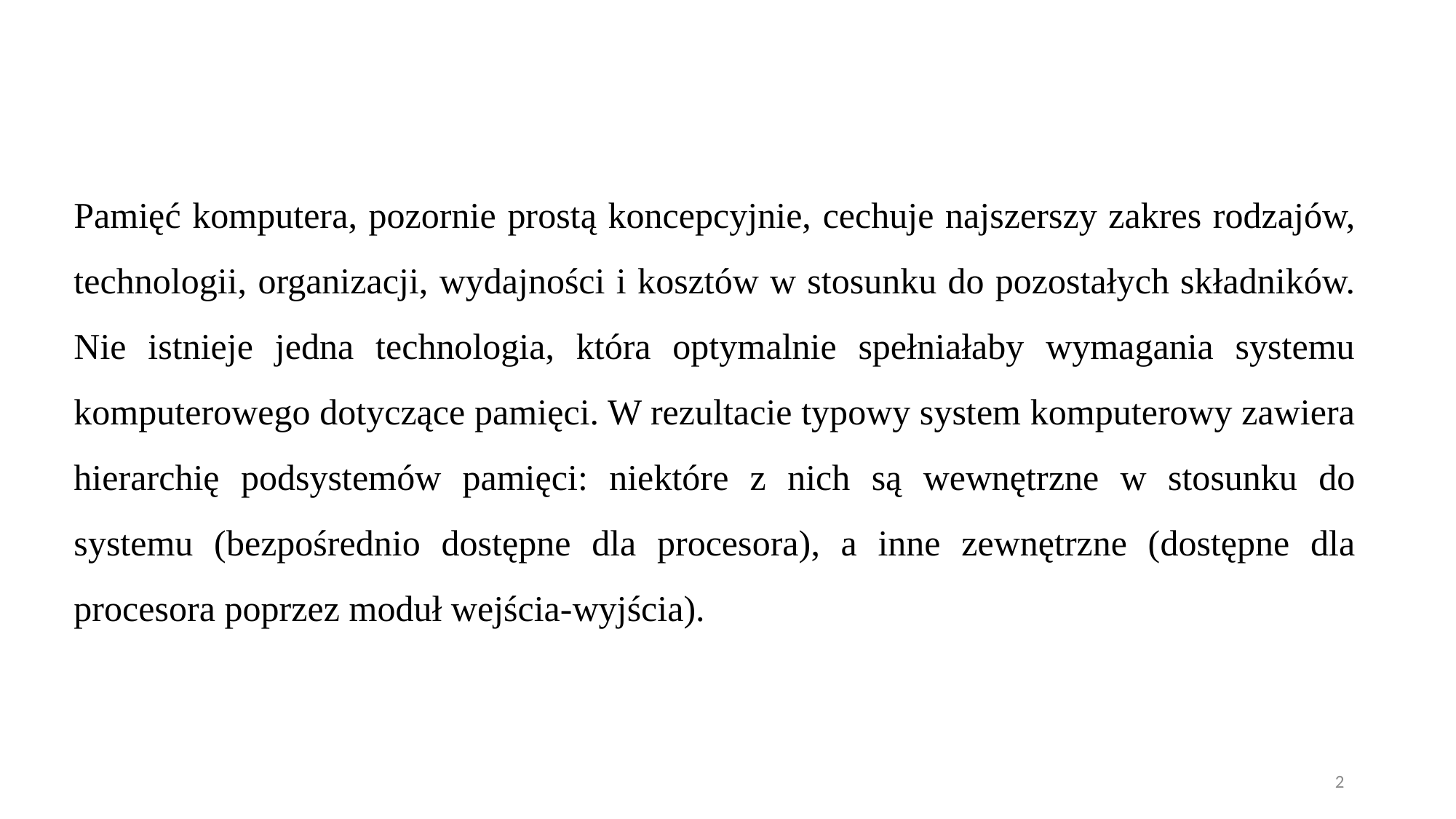

Pamięć komputera, pozornie prostą koncepcyjnie, cechuje najszerszy zakres rodzajów, technologii, organizacji, wydajności i kosztów w stosunku do pozostałych składników. Nie istnieje jedna technologia, która optymalnie spełniałaby wymagania systemu komputerowego dotyczące pamięci. W rezultacie typowy system komputerowy zawiera hierarchię podsystemów pamięci: niektóre z nich są wewnętrzne w stosunku do systemu (bezpośrednio dostępne dla procesora), a inne zewnętrzne (dostępne dla procesora poprzez moduł wejścia-wyjścia).
2